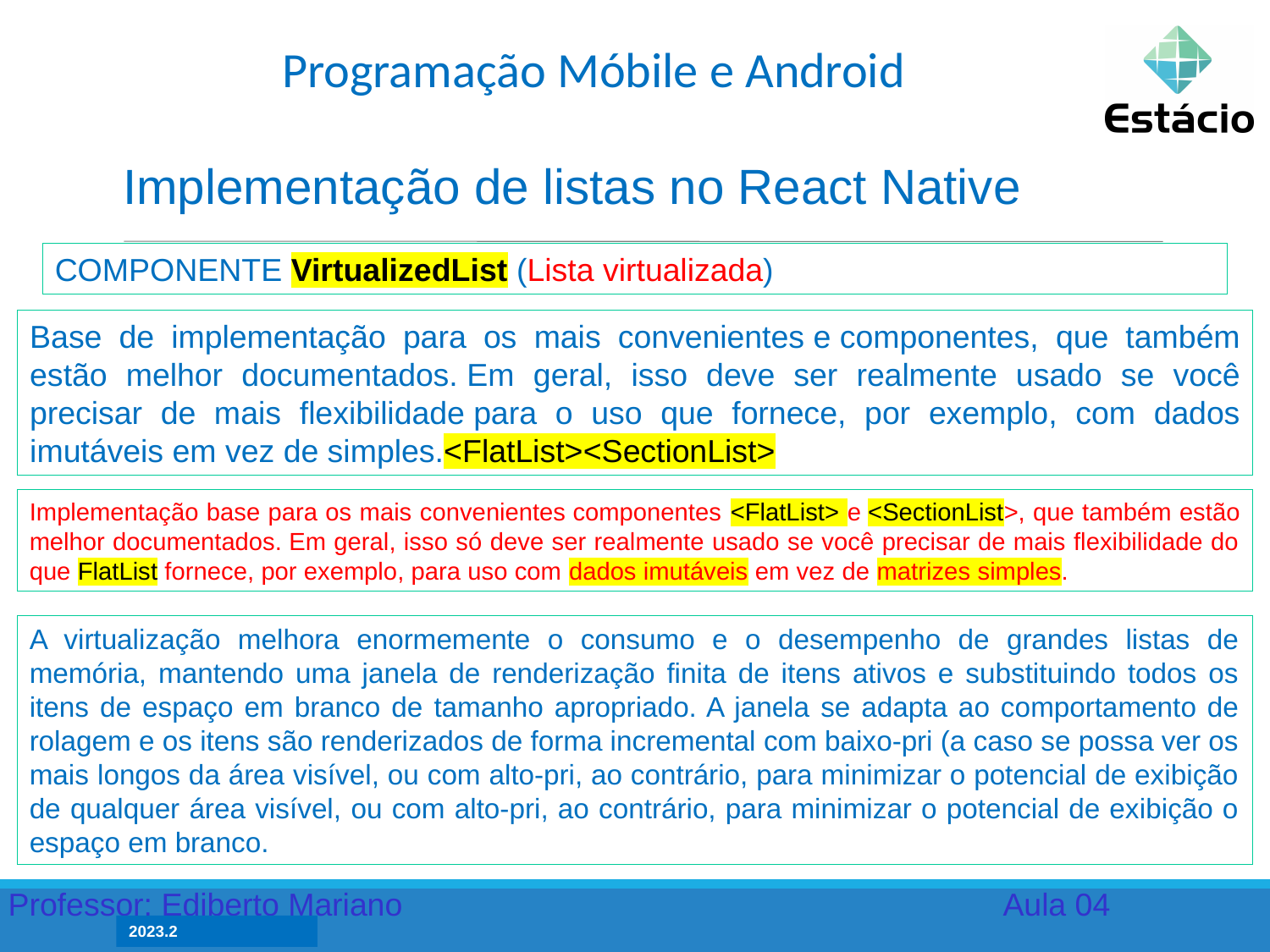

Programação Móbile e Android
Implementação de listas no React Native
COMPONENTE VirtualizedList (Lista virtualizada)
Base de implementação para os mais convenientes e componentes, que também estão melhor documentados. Em geral, isso deve ser realmente usado se você precisar de mais flexibilidade para o uso que fornece, por exemplo, com dados imutáveis ​​em vez de simples.<FlatList><SectionList>
Implementação base para os mais convenientes componentes <FlatList> e <SectionList>, que também estão melhor documentados. Em geral, isso só deve ser realmente usado se você precisar de mais flexibilidade do que FlatList fornece, por exemplo, para uso com dados imutáveis ​​em vez de matrizes simples.
A virtualização melhora enormemente o consumo e o desempenho de grandes listas de memória, mantendo uma janela de renderização finita de itens ativos e substituindo todos os itens de espaço em branco de tamanho apropriado. A janela se adapta ao comportamento de rolagem e os itens são renderizados de forma incremental com baixo-pri (a caso se possa ver os mais longos da área visível, ou com alto-pri, ao contrário, para minimizar o potencial de exibição de qualquer área visível, ou com alto-pri, ao contrário, para minimizar o potencial de exibição o espaço em branco.